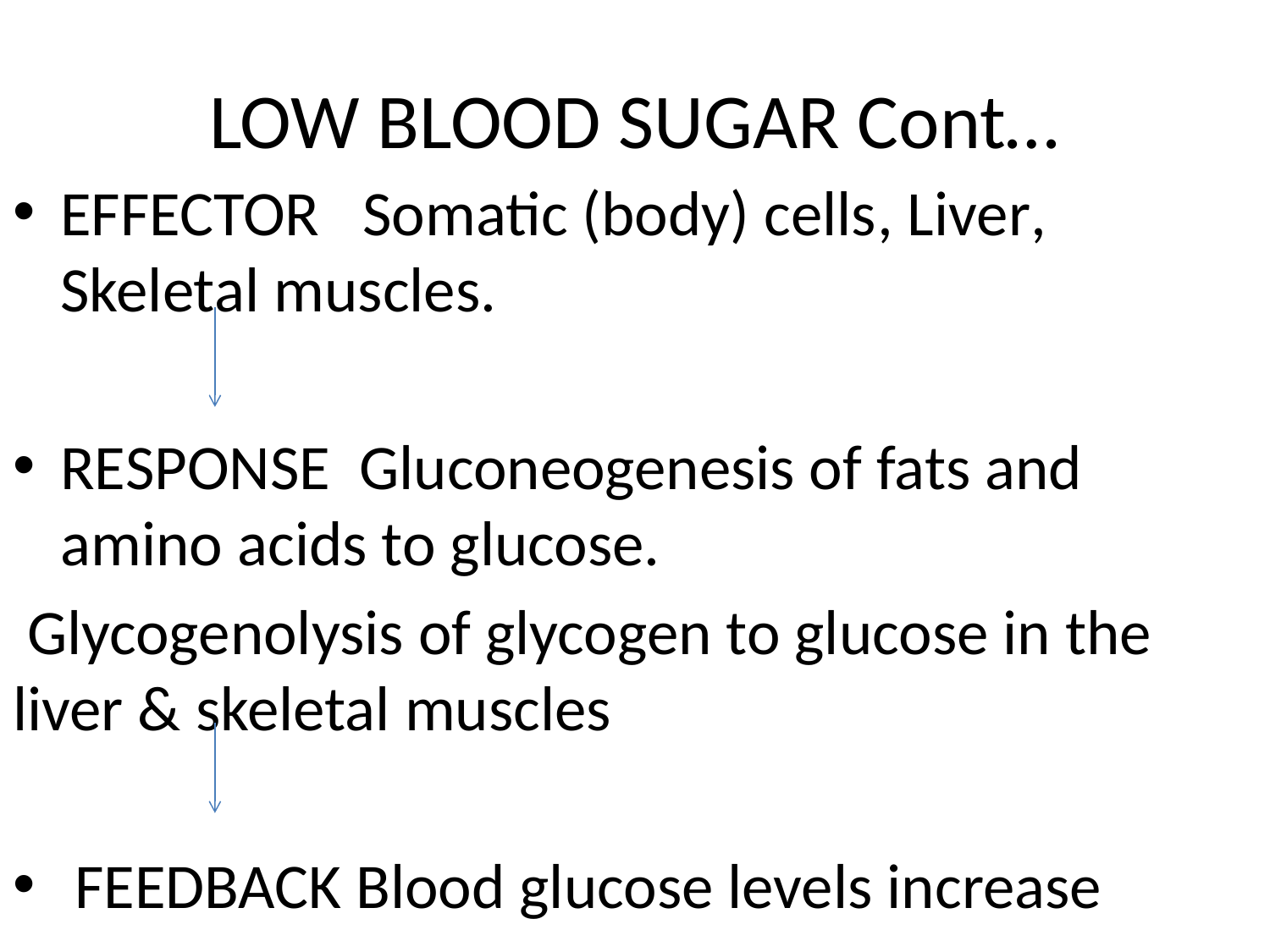

# LOW BLOOD SUGAR Cont…
EFFECTOR   Somatic (body) cells, Liver, Skeletal muscles.

RESPONSE  Gluconeogenesis of fats and amino acids to glucose.
 Glycogenolysis of glycogen to glucose in the liver & skeletal muscles

 FEEDBACK Blood glucose levels increase